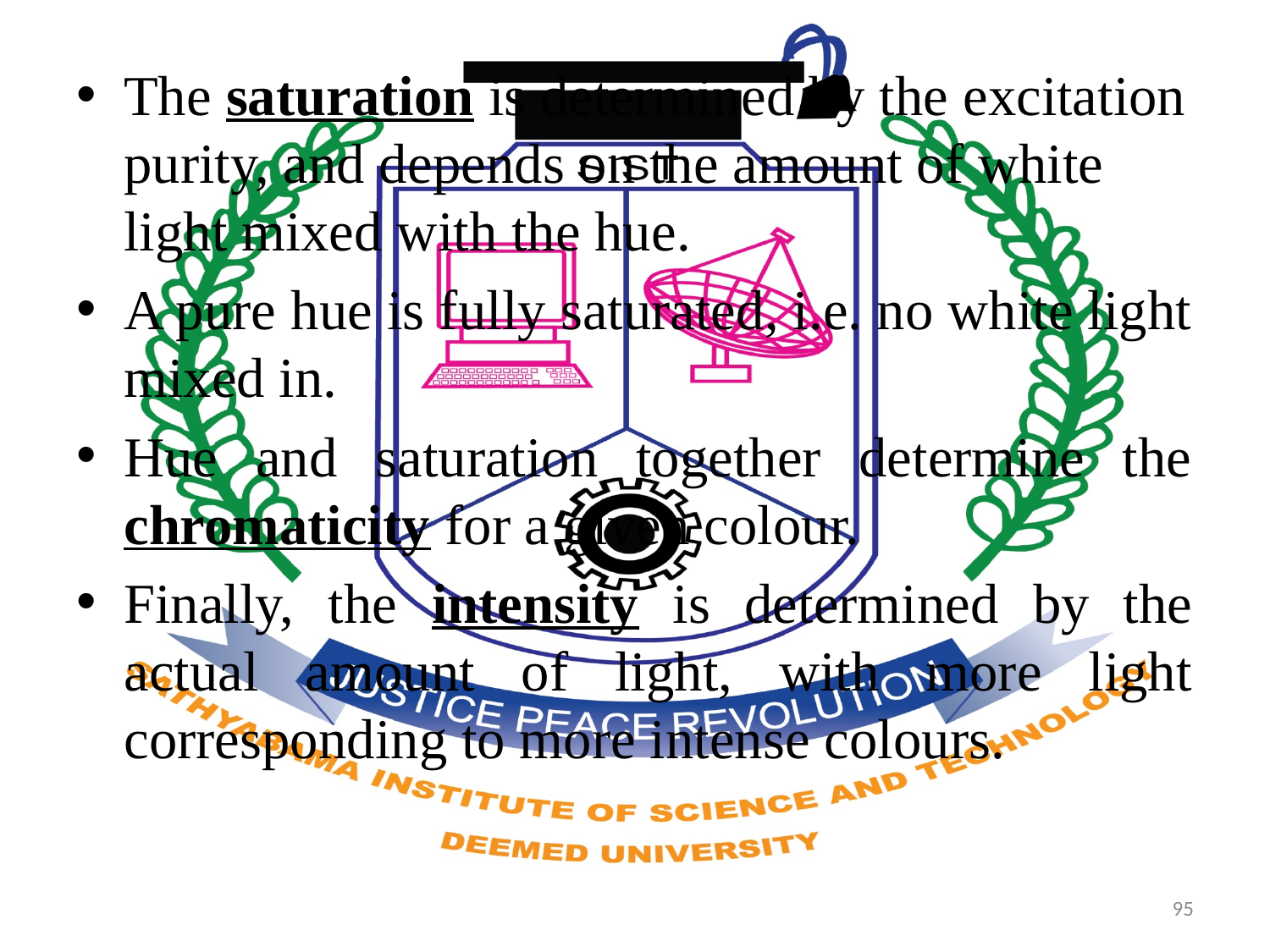

The saturation is determined by the excitation purity, and depends on the amount of white light mixed with the hue.
A pure hue is fully saturated, i.e. no white light mixed in.
Hue and saturation together determine the chromaticity for a given colour.
Finally, the intensity is determined by the actual amount of light, with more light corresponding to more intense colours.
95